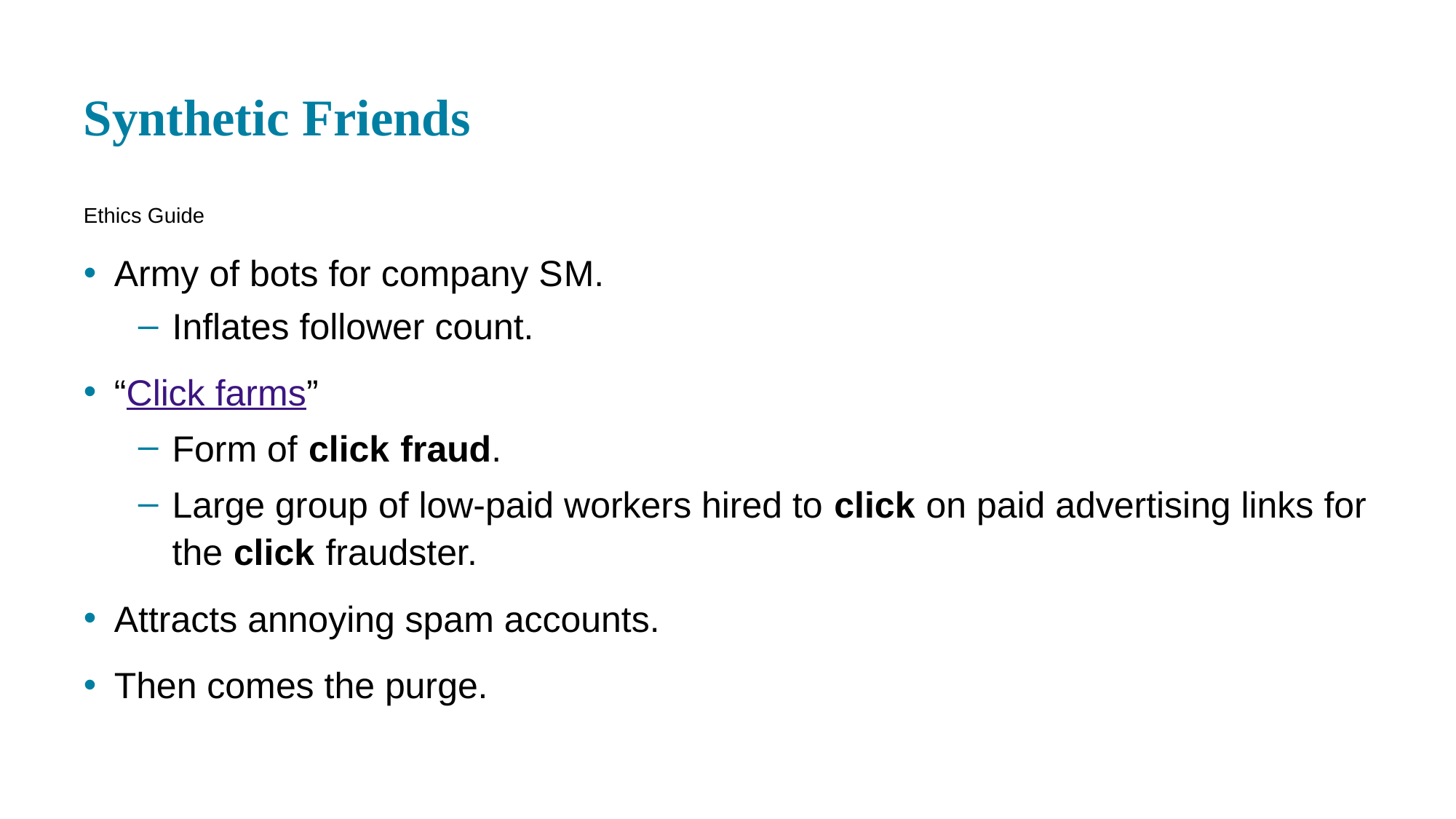

# Synthetic Friends
Ethics Guide
Army of bots for company S M.
Inflates follower count.
“Click farms”
Form of click fraud.
Large group of low-paid workers hired to click on paid advertising links for the click fraudster.
Attracts annoying spam accounts.
Then comes the purge.